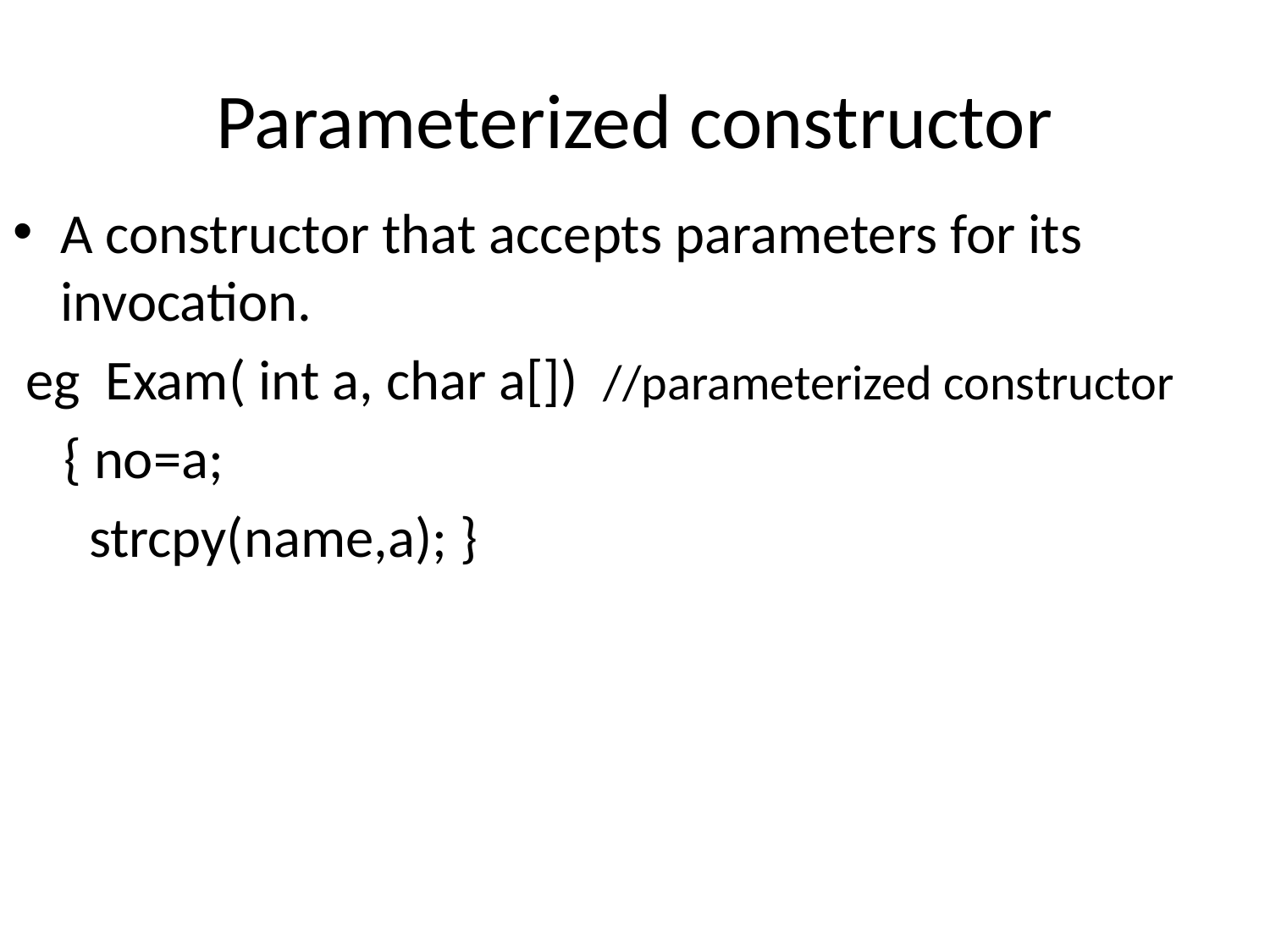

# Parameterized constructor
A constructor that accepts parameters for its invocation.
 eg  Exam( int a, char a[])  //parameterized constructor
    { no=a;
      strcpy(name,a); }